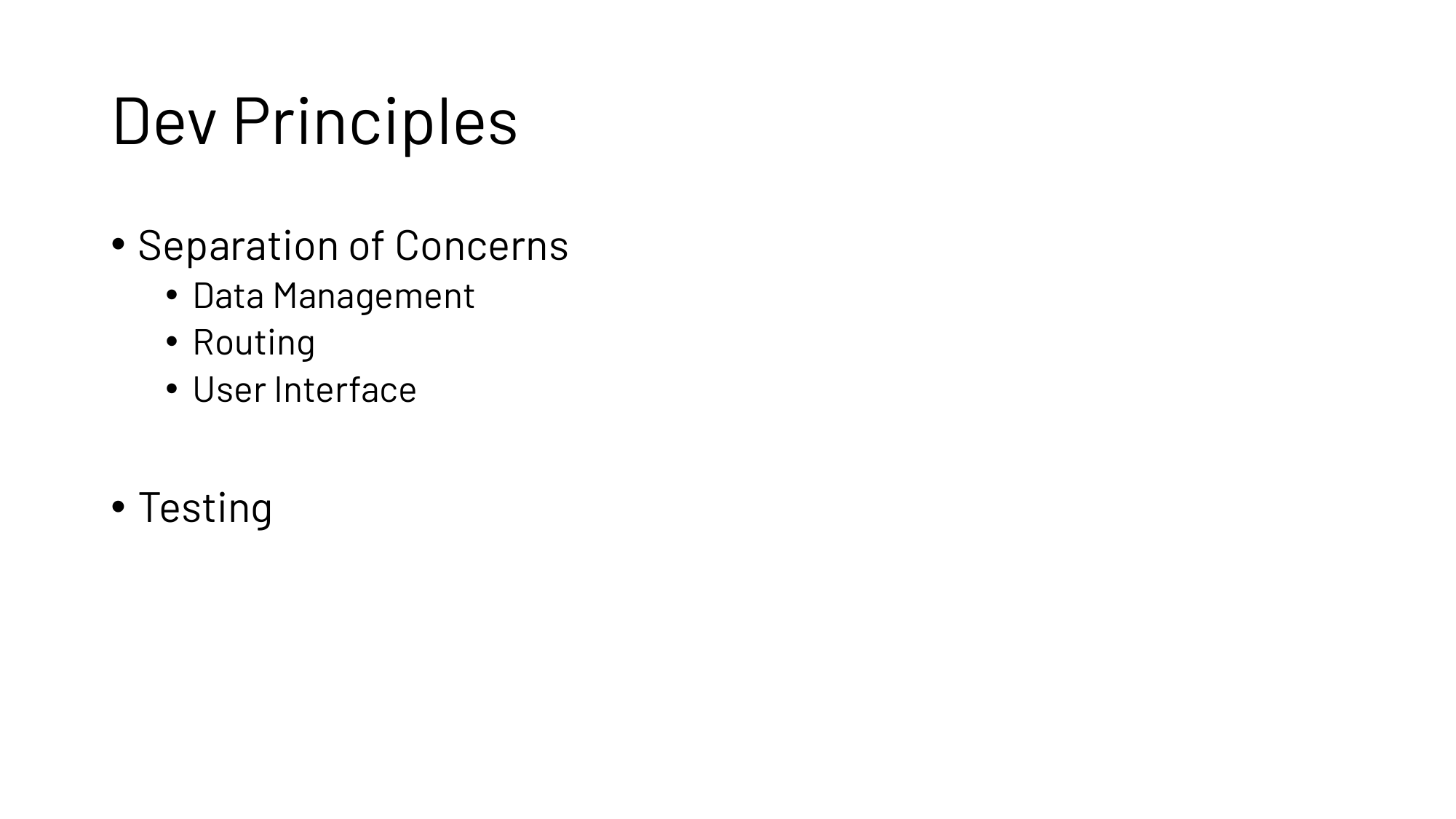

# Dev Principles
Separation of Concerns
Data Management
Routing
User Interface

Testing